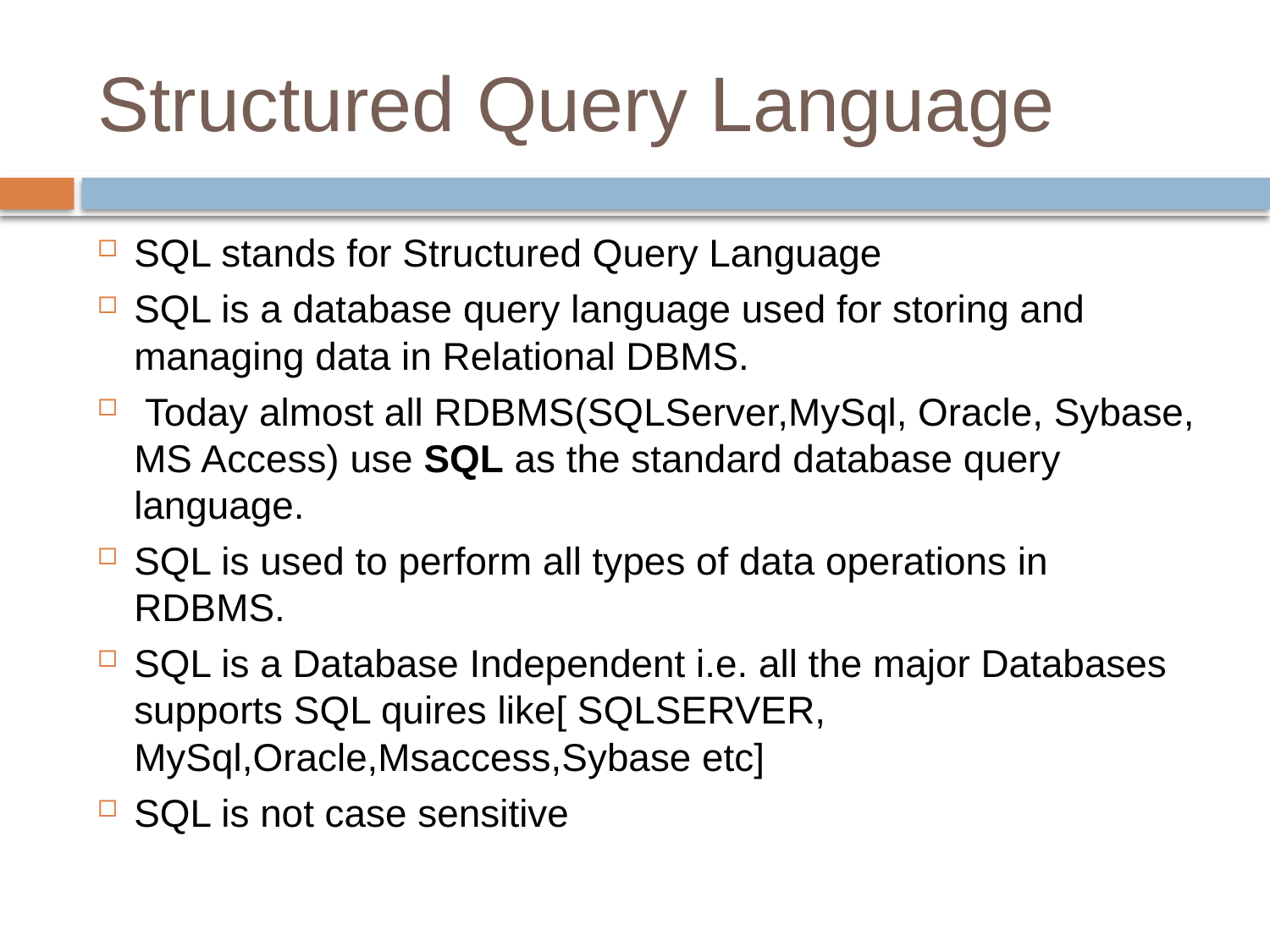

# Structured Query Language
SQL stands for Structured Query Language
SQL is a database query language used for storing and managing data in Relational DBMS.
 Today almost all RDBMS(SQLServer,MySql, Oracle, Sybase, MS Access) use SQL as the standard database query language.
SQL is used to perform all types of data operations in RDBMS.
SQL is a Database Independent i.e. all the major Databases supports SQL quires like[ SQLSERVER, MySql,Oracle,Msaccess,Sybase etc]
SQL is not case sensitive